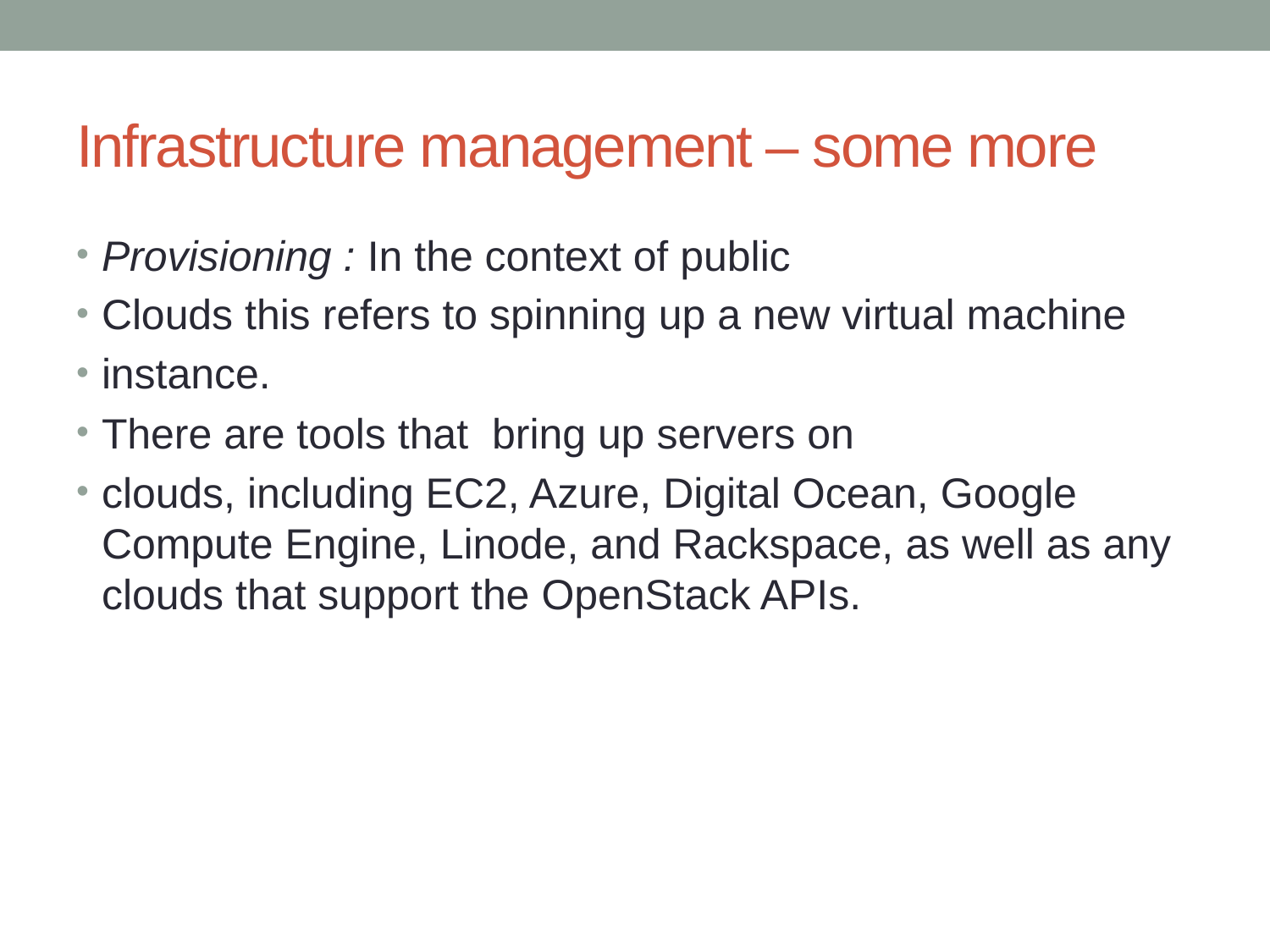

# Infrastructure management – some more
Provisioning : In the context of public
Clouds this refers to spinning up a new virtual machine
instance.
There are tools that  bring up servers on
clouds, including EC2, Azure, Digital Ocean, Google Compute Engine, Linode, and Rackspace, as well as any clouds that support the OpenStack APIs.